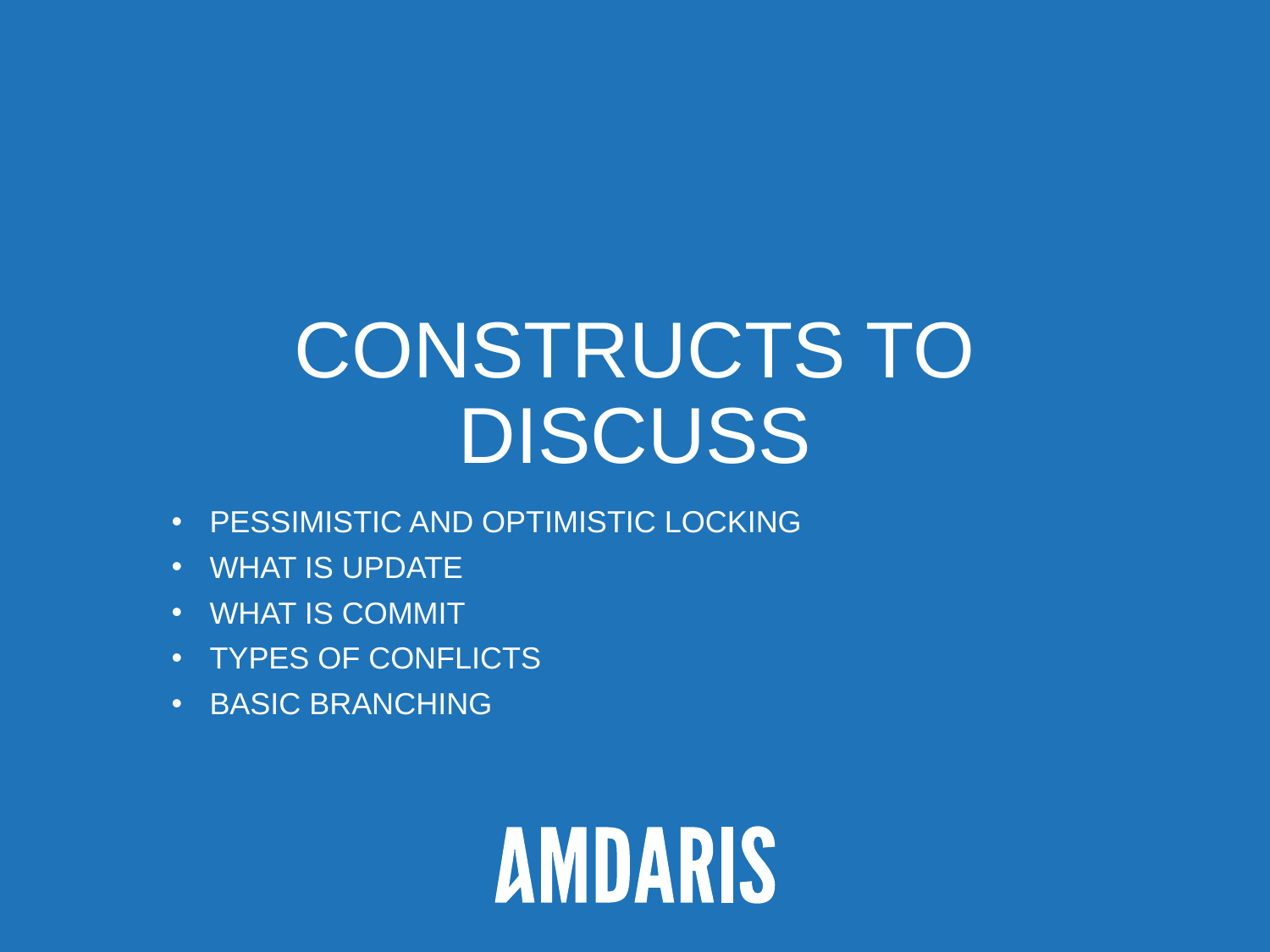

# Constructs to Discuss
Pessimistic and Optimistic locking
What is Update
What is Commit
Types of conflicts
Basic Branching